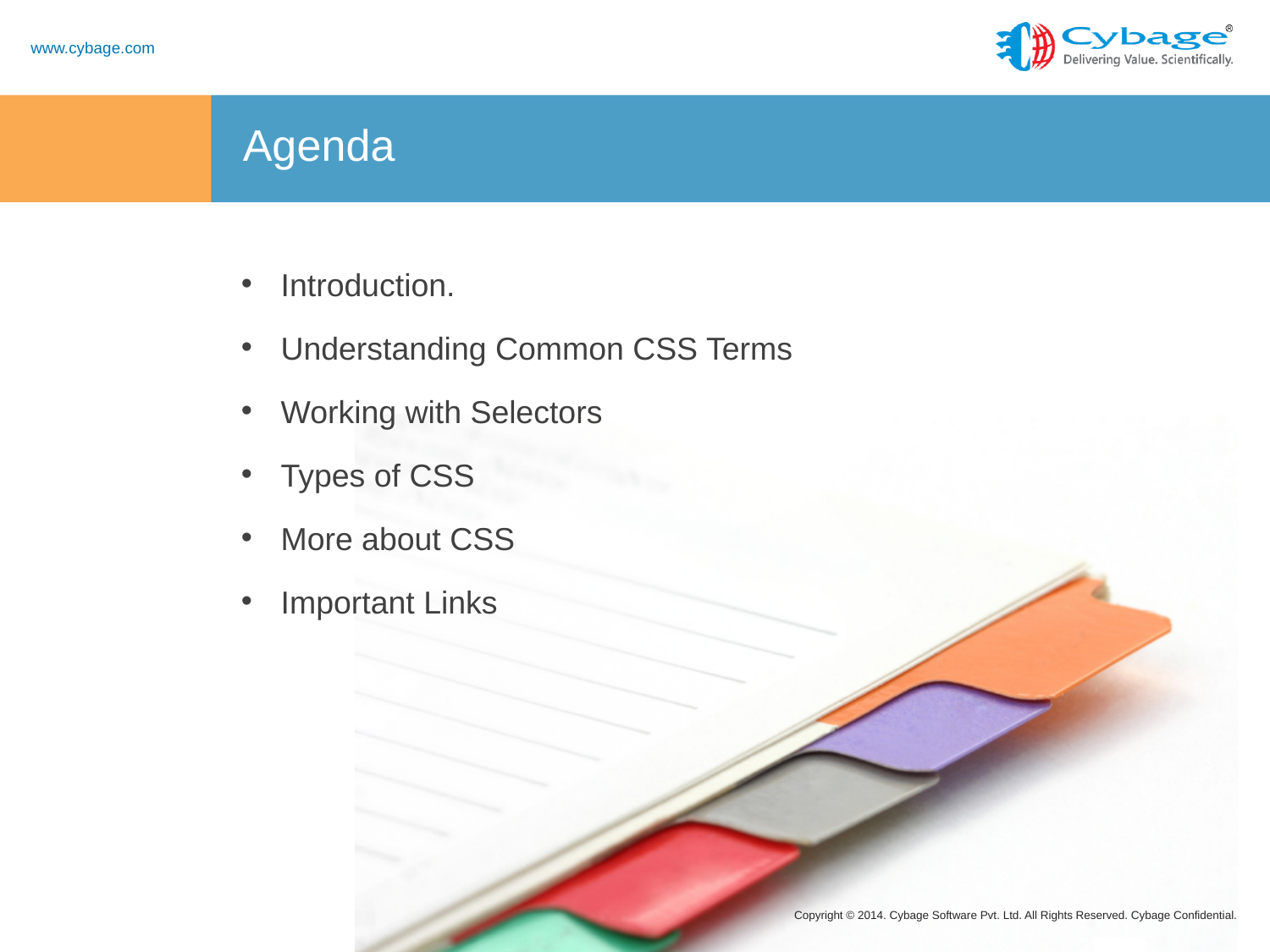

# Agenda
Introduction.
Understanding Common CSS Terms
Working with Selectors
Types of CSS
More about CSS
Important Links